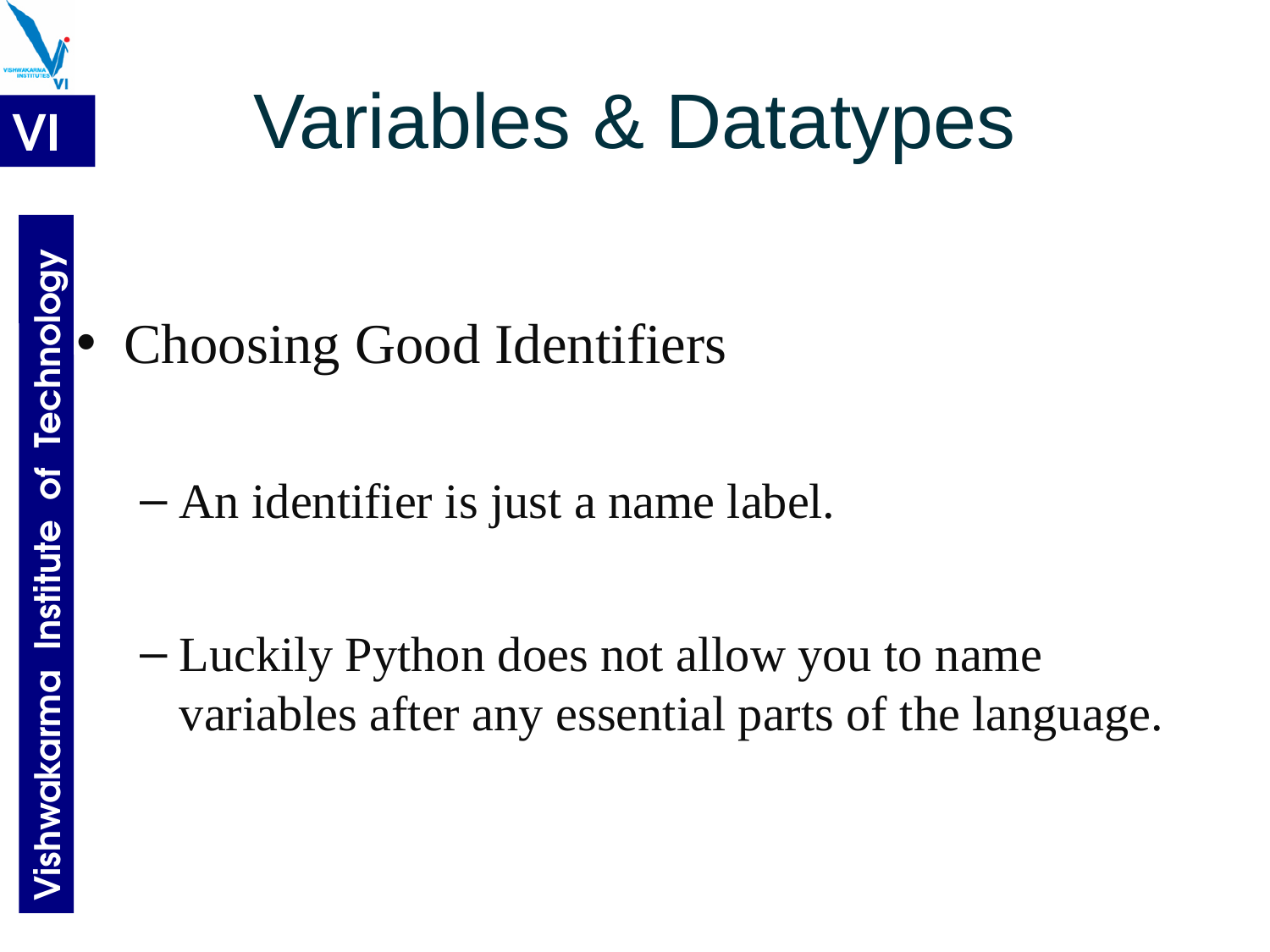

# Variables & Datatypes

Choosing Good Identifiers

An identifier is just a name label.

Luckily Python does not allow you to name variables after any essential parts of the language.